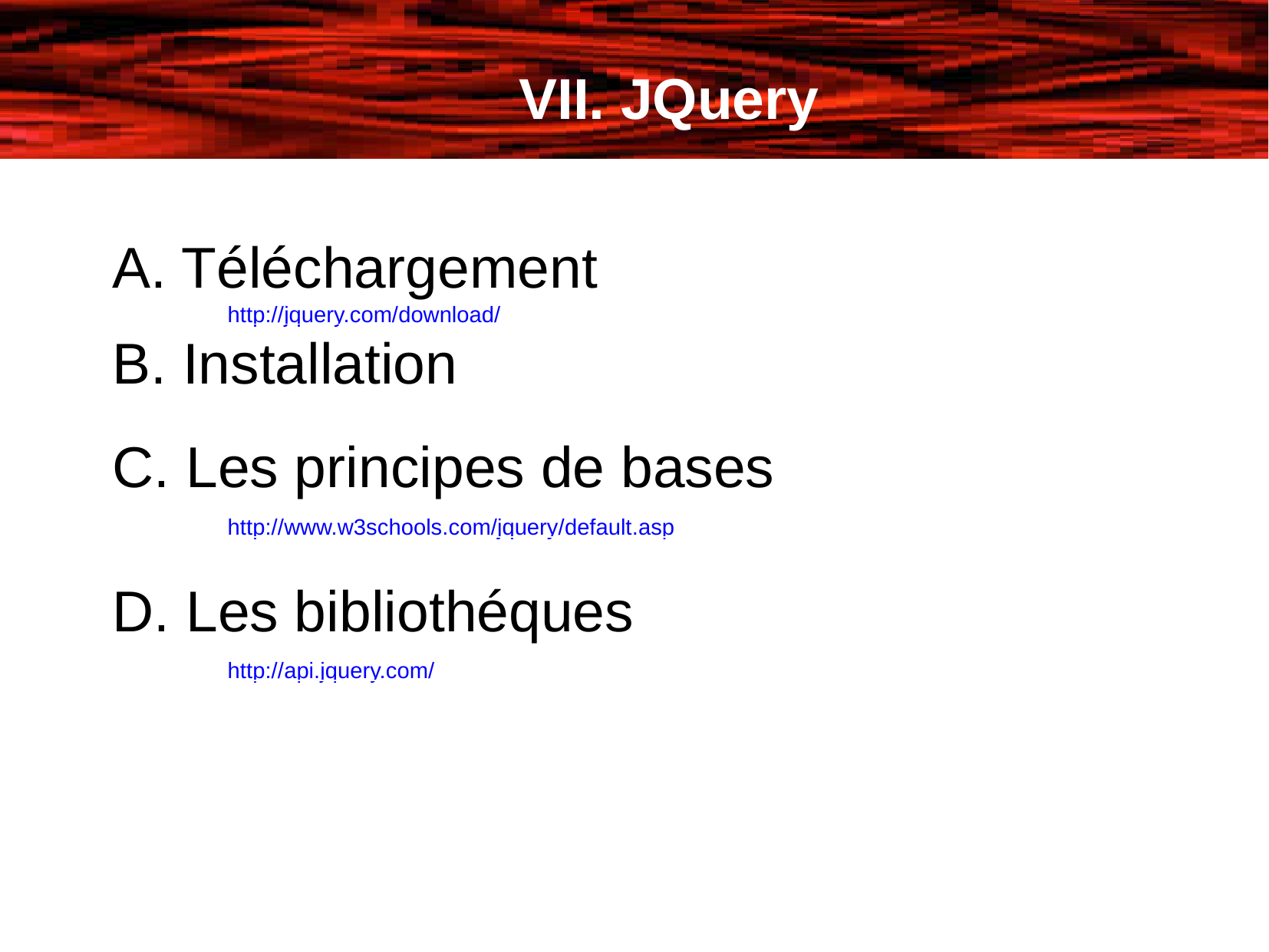

VII. JQuery
A. Téléchargement
	http://jquery.com/download/
B. Installation
C. Les principes de bases
	http://www.w3schools.com/jquery/default.asp
D. Les bibliothéques
	http://api.jquery.com/